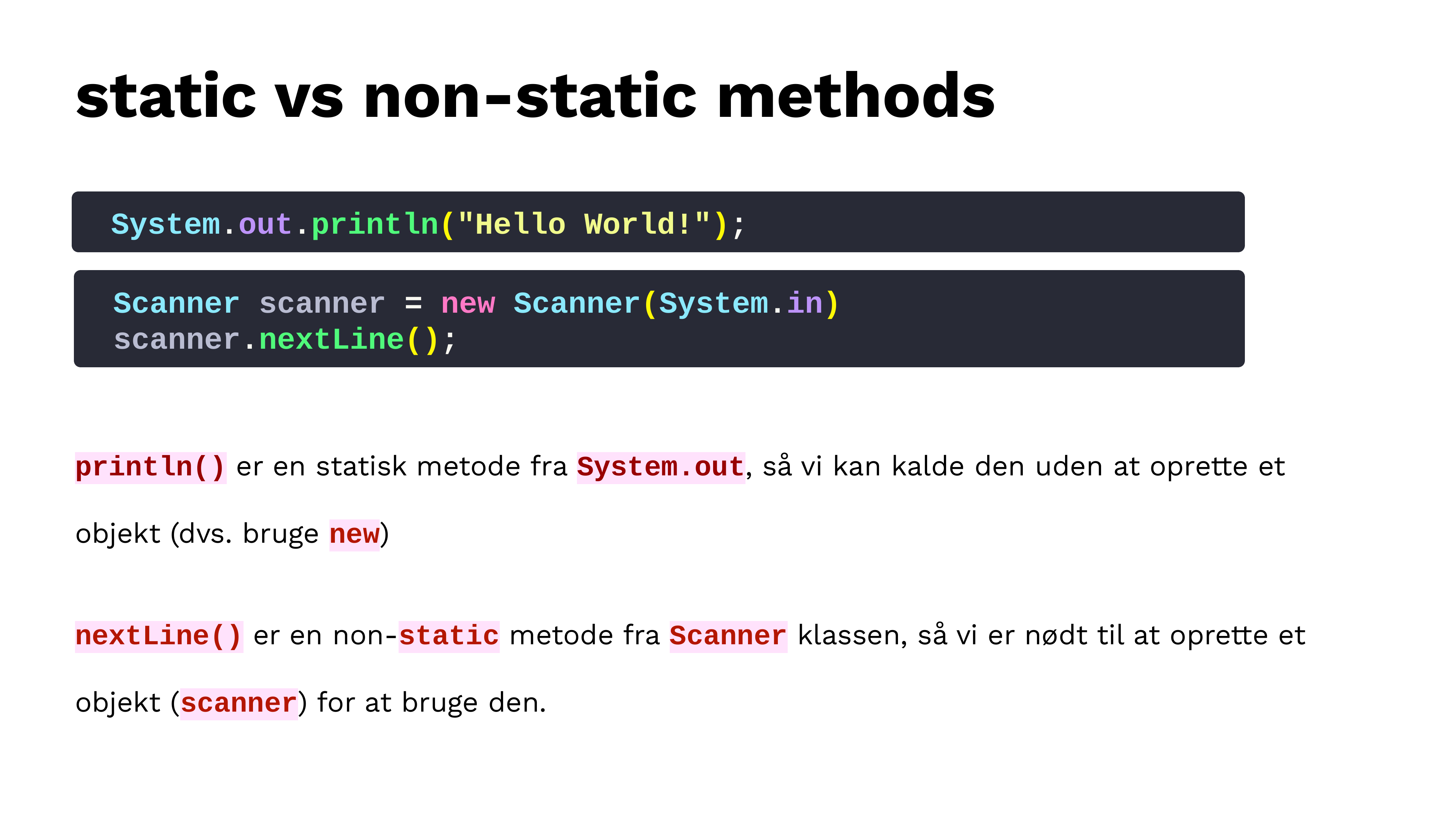

# static vs non-static methods
System.out.println("Hello World!");
Scanner scanner = new Scanner(System.in)
scanner.nextLine();
println() er en statisk metode fra System.out, så vi kan kalde den uden at oprette et objekt (dvs. bruge new)
nextLine() er en non-static metode fra Scanner klassen, så vi er nødt til at oprette et objekt (scanner) for at bruge den.